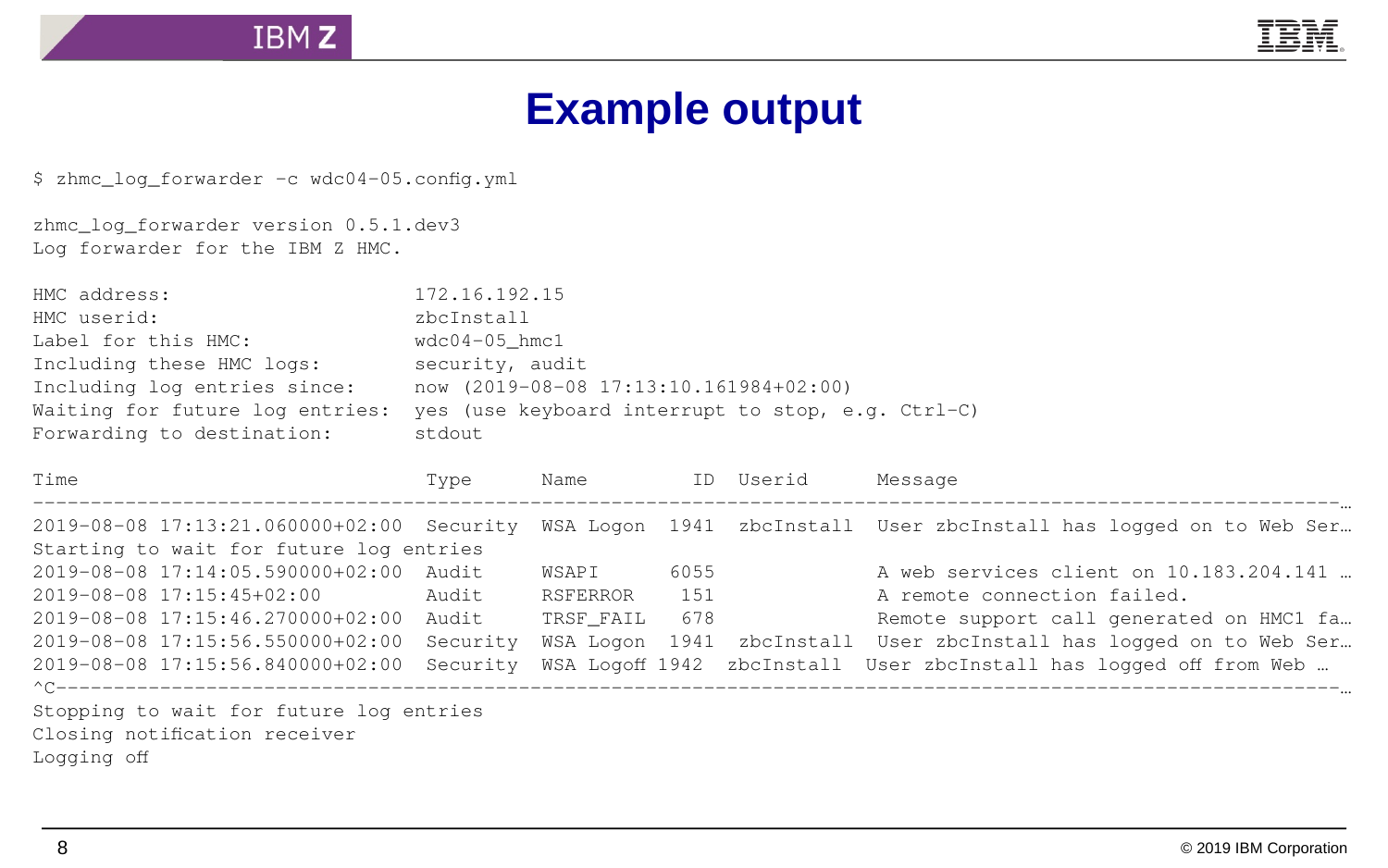

# Example output
$ zhmc_log_forwarder -c wdc04-05.config.yml
zhmc_log_forwarder version 0.5.1.dev3
Log forwarder for the IBM Z HMC.
HMC address:                     172.16.192.15
HMC userid:                      zbcInstall
Label for this HMC:              wdc04-05_hmc1
Including these HMC logs:        security, audit
Including log entries since:     now (2019-08-08 17:13:10.161984+02:00)
Waiting for future log entries:  yes (use keyboard interrupt to stop, e.g. Ctrl-C)
Forwarding to destination:       stdout
Time                              Type      Name         ID  Userid      Message
-----------------------------------------------------------------------------------------------------------------…
2019-08-08 17:13:21.060000+02:00  Security  WSA Logon  1941  zbcInstall  User zbcInstall has logged on to Web Ser…
Starting to wait for future log entries
2019-08-08 17:14:05.590000+02:00  Audit     WSAPI      6055              A web services client on 10.183.204.141 …
2019-08-08 17:15:45+02:00         Audit     RSFERROR    151              A remote connection failed.
2019-08-08 17:15:46.270000+02:00  Audit     TRSF_FAIL   678              Remote support call generated on HMC1 fa…
2019-08-08 17:15:56.550000+02:00  Security  WSA Logon  1941  zbcInstall  User zbcInstall has logged on to Web Ser…
2019-08-08 17:15:56.840000+02:00  Security  WSA Logoff 1942  zbcInstall  User zbcInstall has logged off from Web …
^C---------------------------------------------------------------------------------------------------------------…
Stopping to wait for future log entries
Closing notification receiver
Logging off